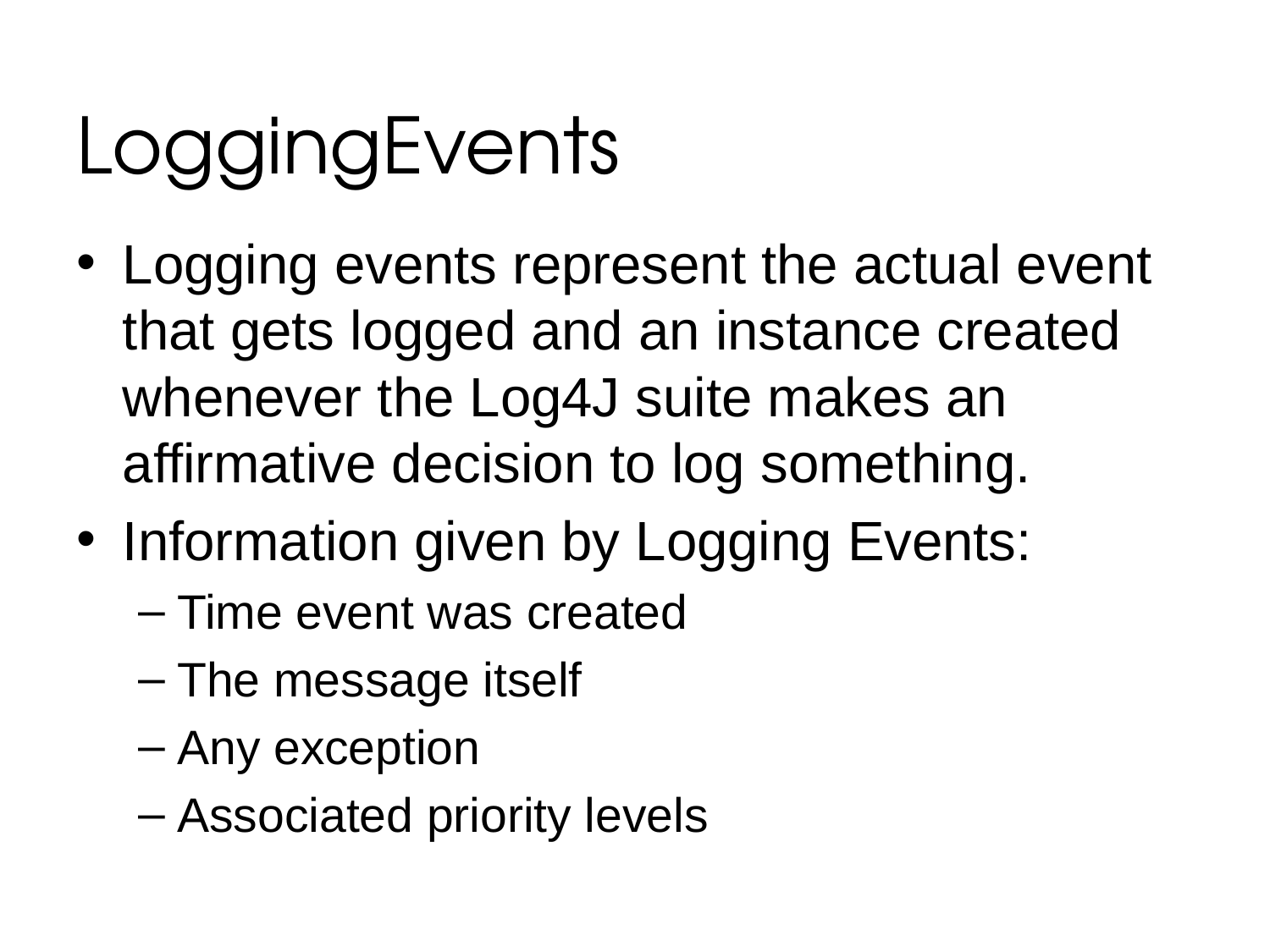

# LoggingEvents
Logging events represent the actual event that gets logged and an instance created whenever the Log4J suite makes an affirmative decision to log something.
Information given by Logging Events:
Time event was created
The message itself
Any exception
Associated priority levels